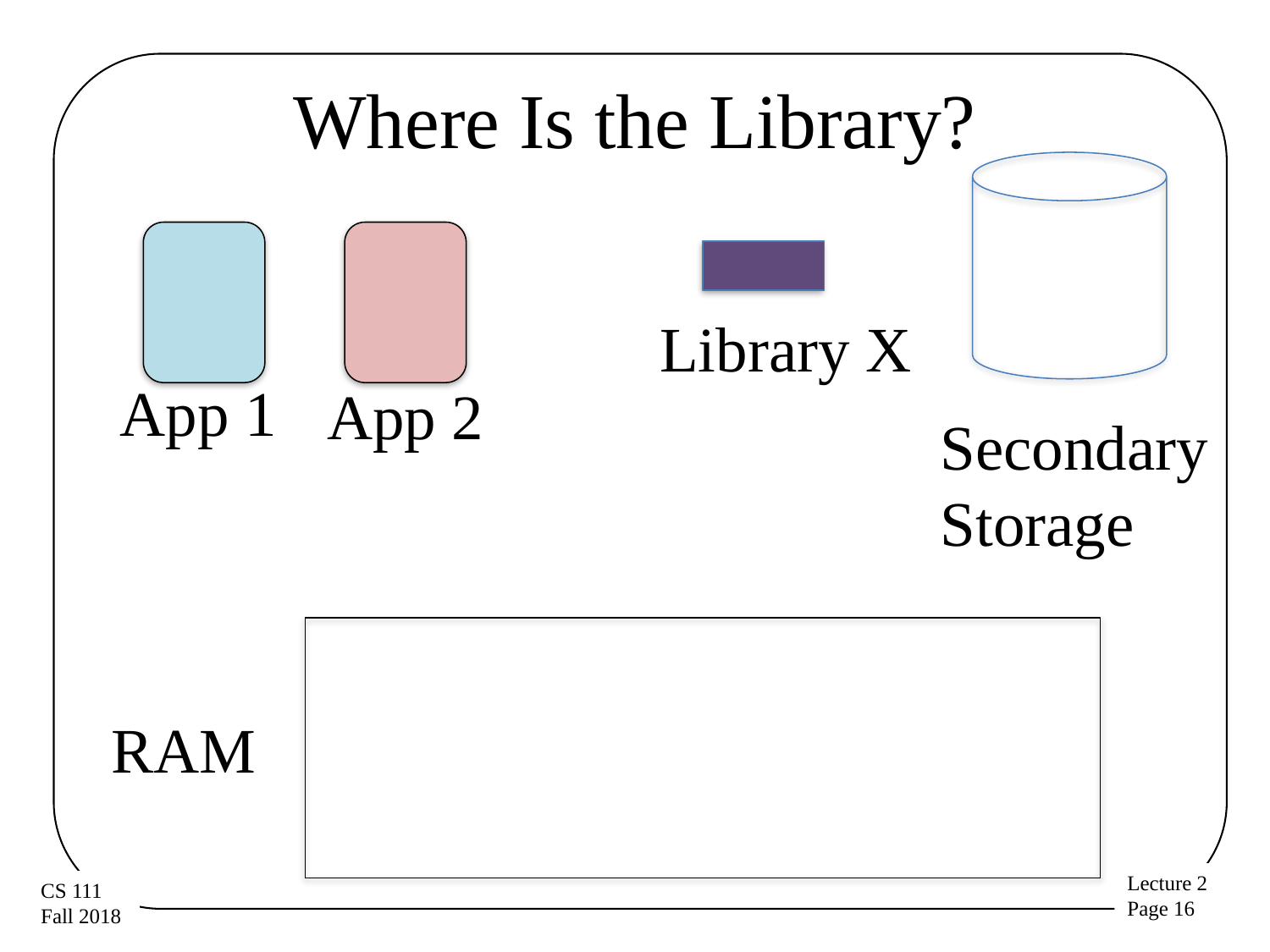

# Where Is the Library?

Library X
App 1
App 2
Secondary
Storage

RAM